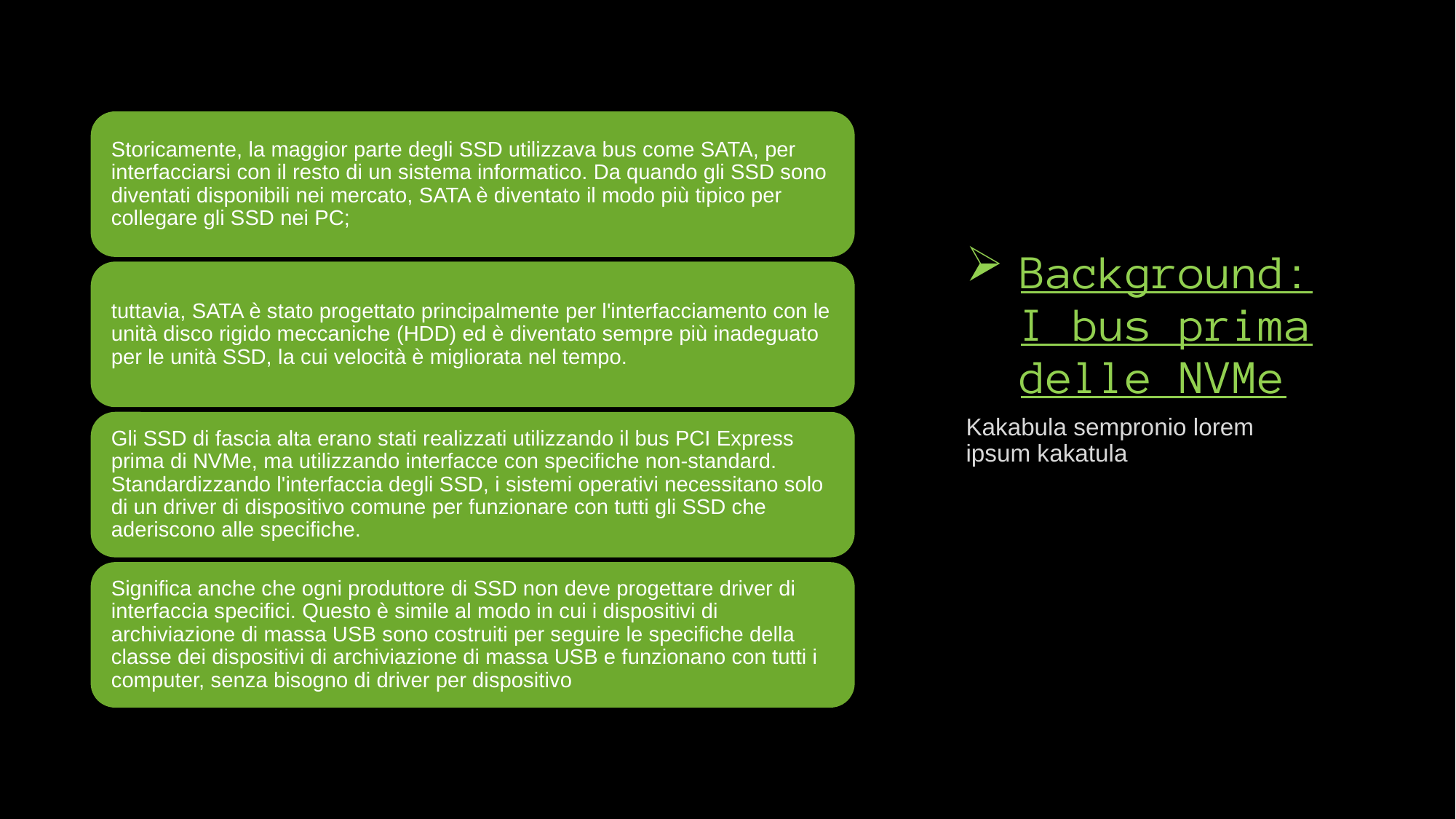

Storicamente, la maggior parte degli SSD utilizzava bus come SATA, per interfacciarsi con il resto di un sistema informatico. Da quando gli SSD sono diventati disponibili nei mercato, SATA è diventato il modo più tipico per collegare gli SSD nei PC;
tuttavia, SATA è stato progettato principalmente per l'interfacciamento con le unità disco rigido meccaniche (HDD) ed è diventato sempre più inadeguato per le unità SSD, la cui velocità è migliorata nel tempo.
Gli SSD di fascia alta erano stati realizzati utilizzando il bus PCI Express prima di NVMe, ma utilizzando interfacce con specifiche non-standard. Standardizzando l'interfaccia degli SSD, i sistemi operativi necessitano solo di un driver di dispositivo comune per funzionare con tutti gli SSD che aderiscono alle specifiche.
Significa anche che ogni produttore di SSD non deve progettare driver di interfaccia specifici. Questo è simile al modo in cui i dispositivi di archiviazione di massa USB sono costruiti per seguire le specifiche della classe dei dispositivi di archiviazione di massa USB e funzionano con tutti i computer, senza bisogno di driver per dispositivo
# Background: I bus prima delle NVMe
Kakabula sempronio lorem ipsum kakatula